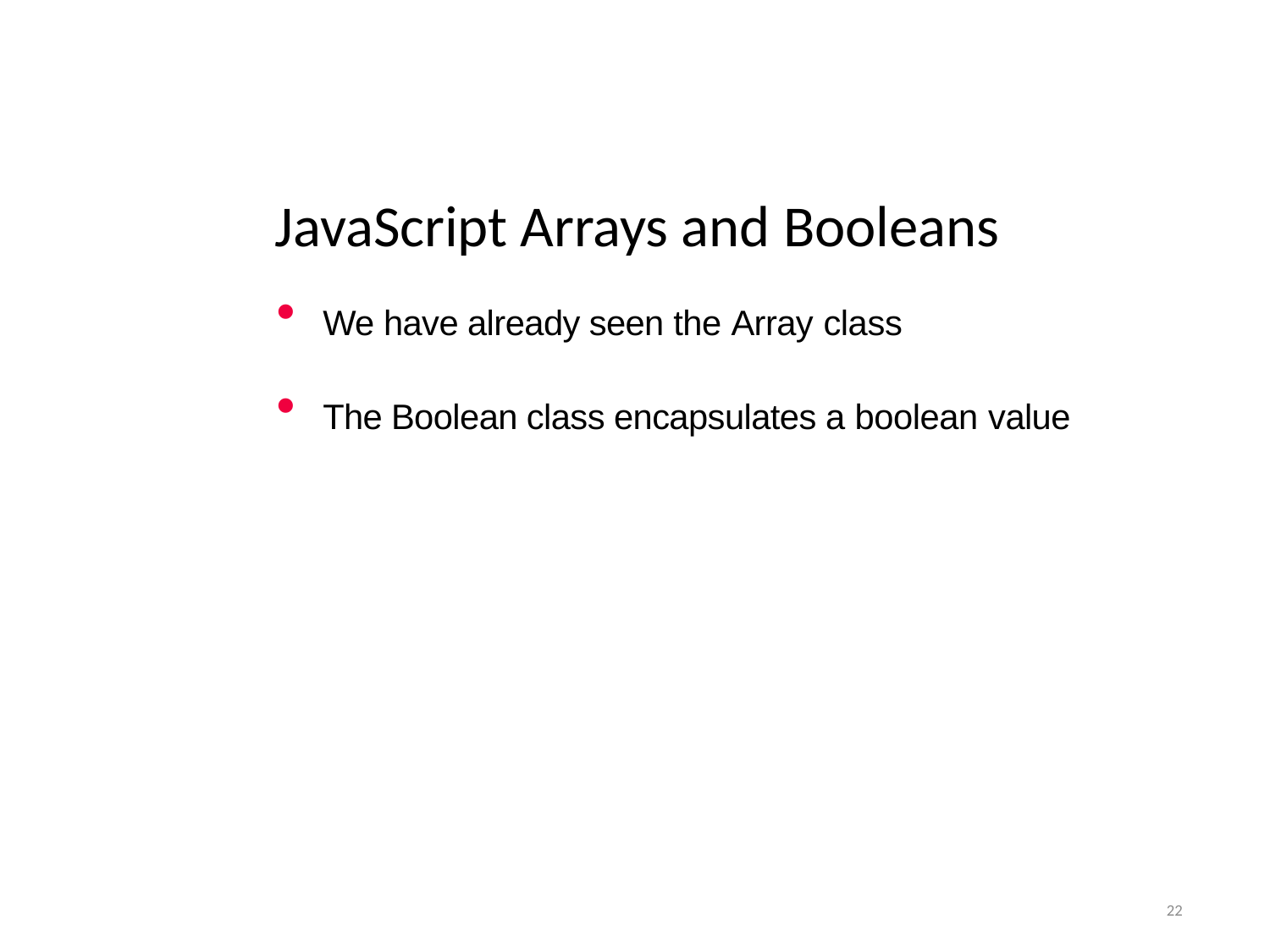

# JavaScript Arrays and Booleans
We have already seen the Array class
The Boolean class encapsulates a boolean value
22